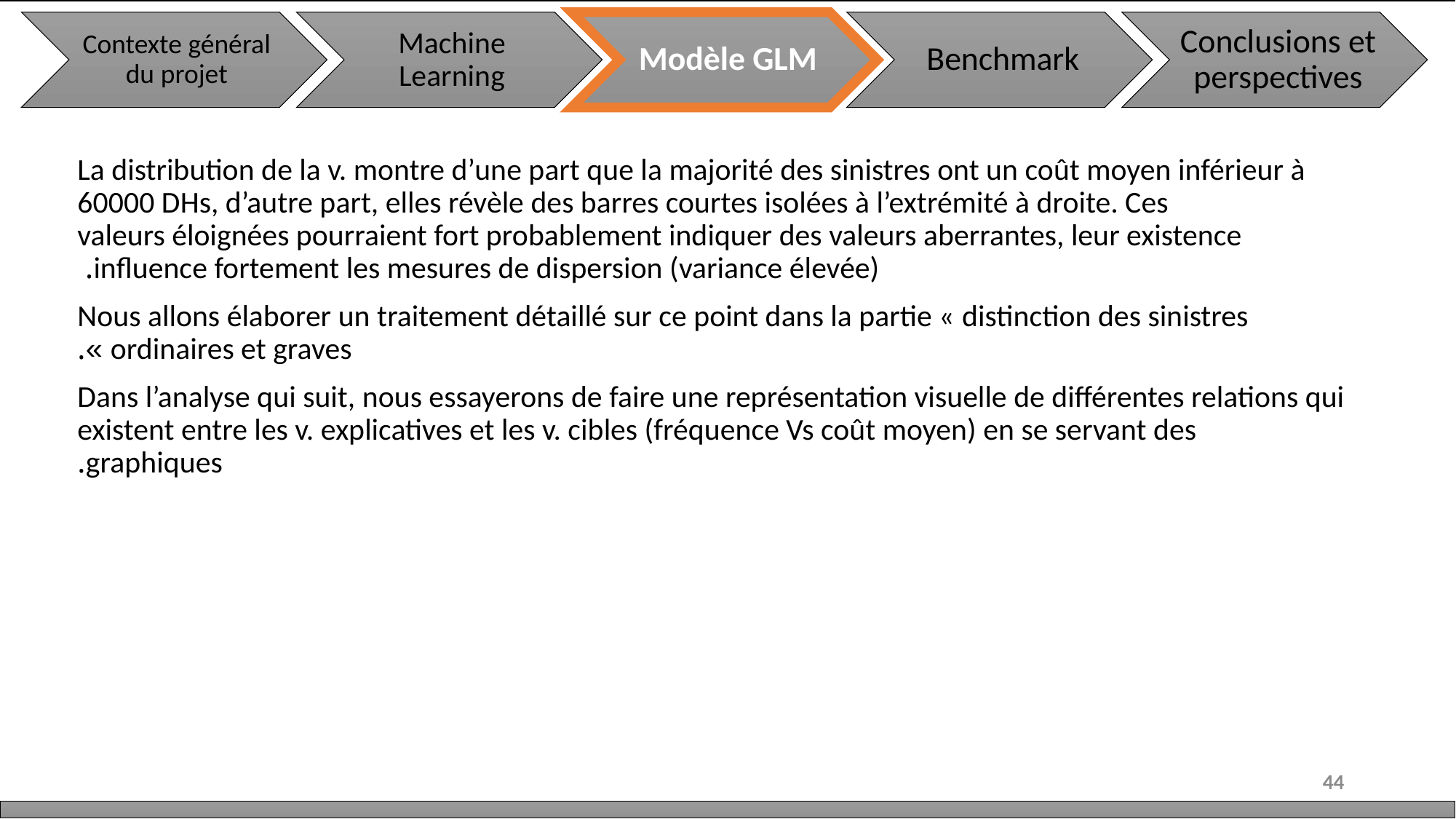

Contexte général du projet
Machine Learning
Modèle GLM
Benchmark
Conclusions et perspectives
La distribution de la v. montre d’une part que la majorité des sinistres ont un coût moyen inférieur à 60000 DHs, d’autre part, elles révèle des barres courtes isolées à l’extrémité à droite. Ces valeurs éloignées pourraient fort probablement indiquer des valeurs aberrantes, leur existence influence fortement les mesures de dispersion (variance élevée).
Nous allons élaborer un traitement détaillé sur ce point dans la partie « distinction des sinistres ordinaires et graves ».
Dans l’analyse qui suit, nous essayerons de faire une représentation visuelle de différentes relations qui existent entre les v. explicatives et les v. cibles (fréquence Vs coût moyen) en se servant des graphiques.

44